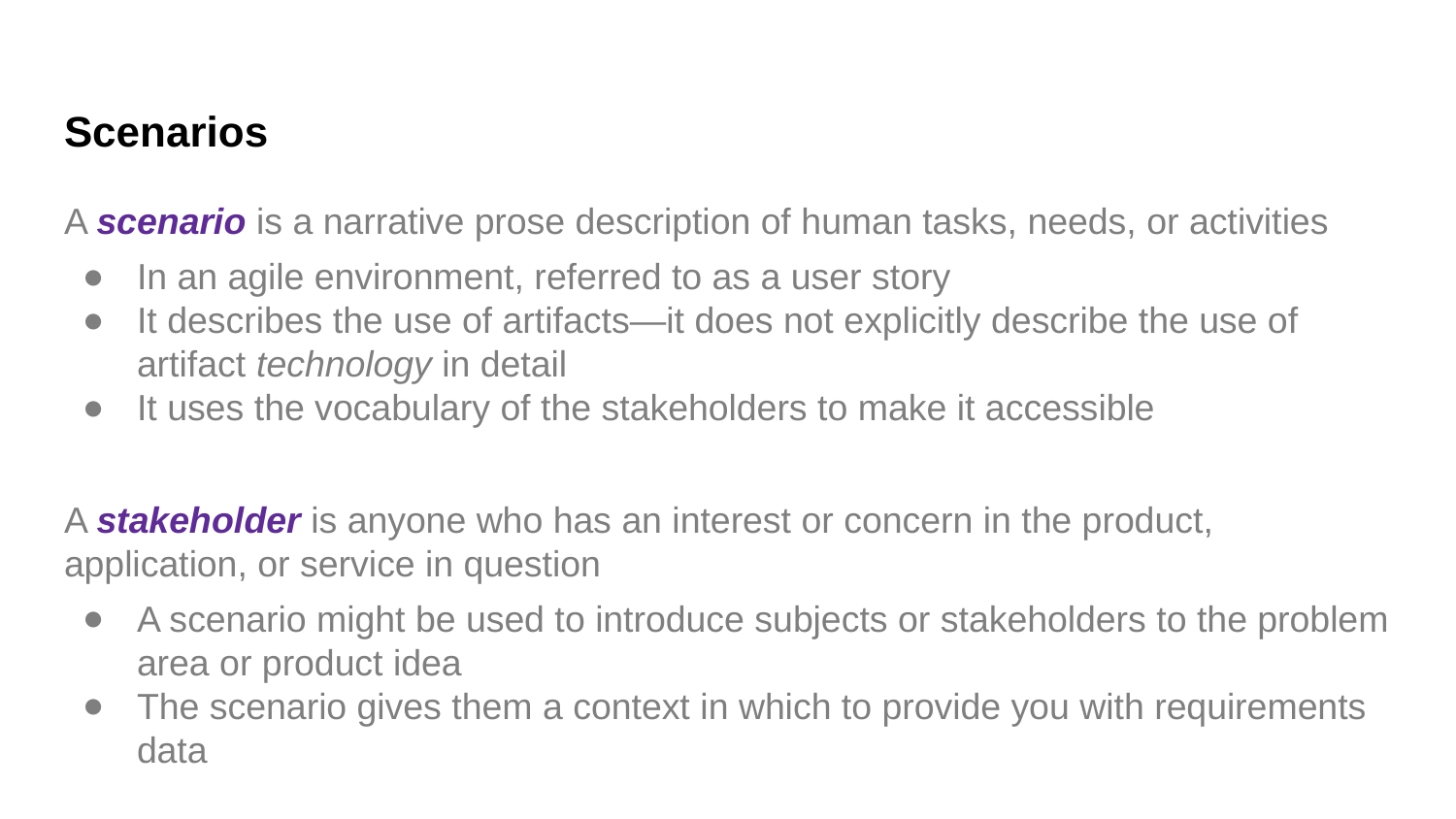

# Scenarios
A scenario is a narrative prose description of human tasks, needs, or activities
In an agile environment, referred to as a user story
It describes the use of artifacts—it does not explicitly describe the use of artifact technology in detail
It uses the vocabulary of the stakeholders to make it accessible

A stakeholder is anyone who has an interest or concern in the product, application, or service in question
A scenario might be used to introduce subjects or stakeholders to the problem area or product idea
The scenario gives them a context in which to provide you with requirements data